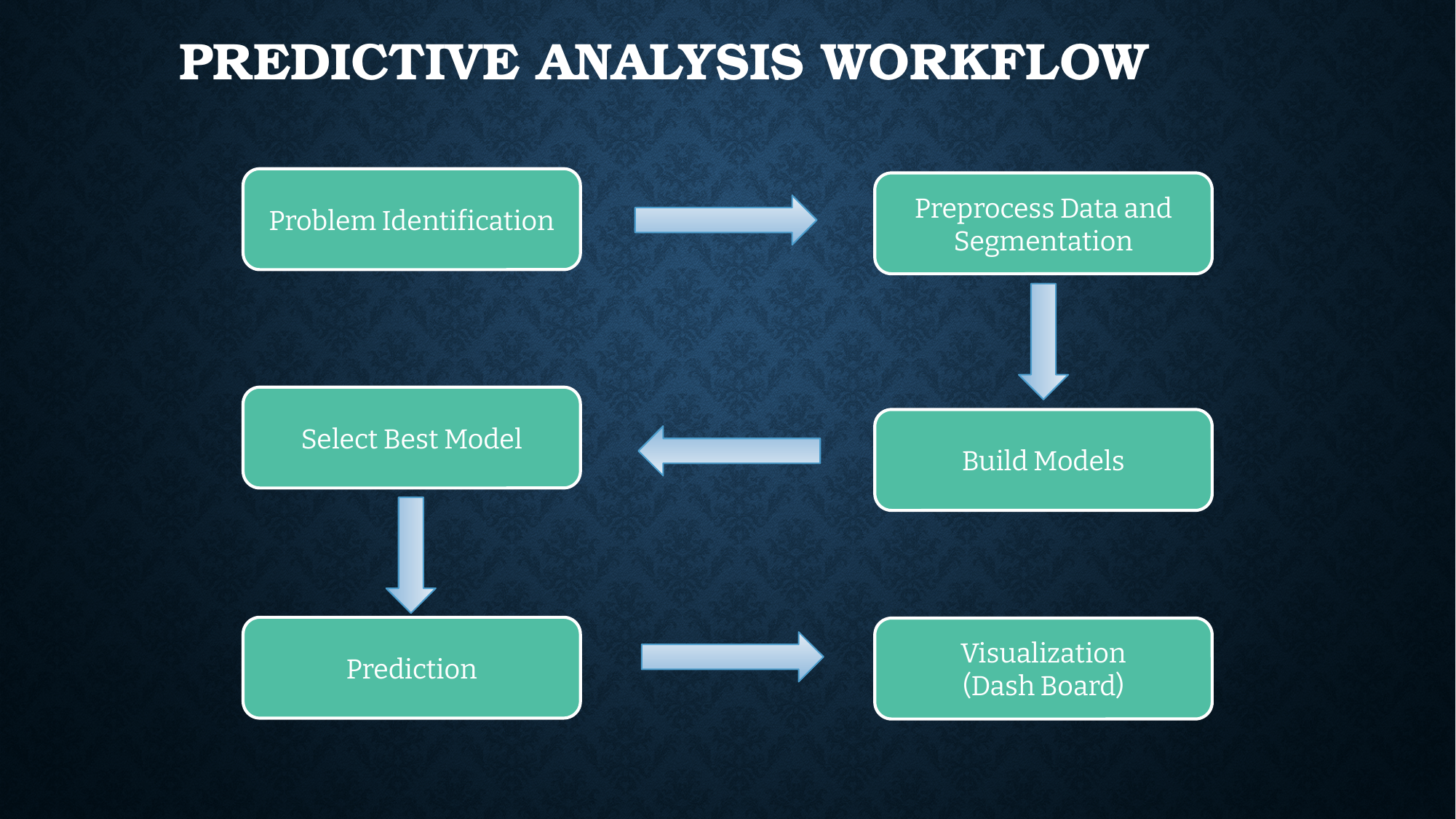

# Predictive analysis WorkFlow
Problem Identification
Preprocess Data and Segmentation

Select Best Model
Build Models

Prediction
Visualization
(Dash Board)